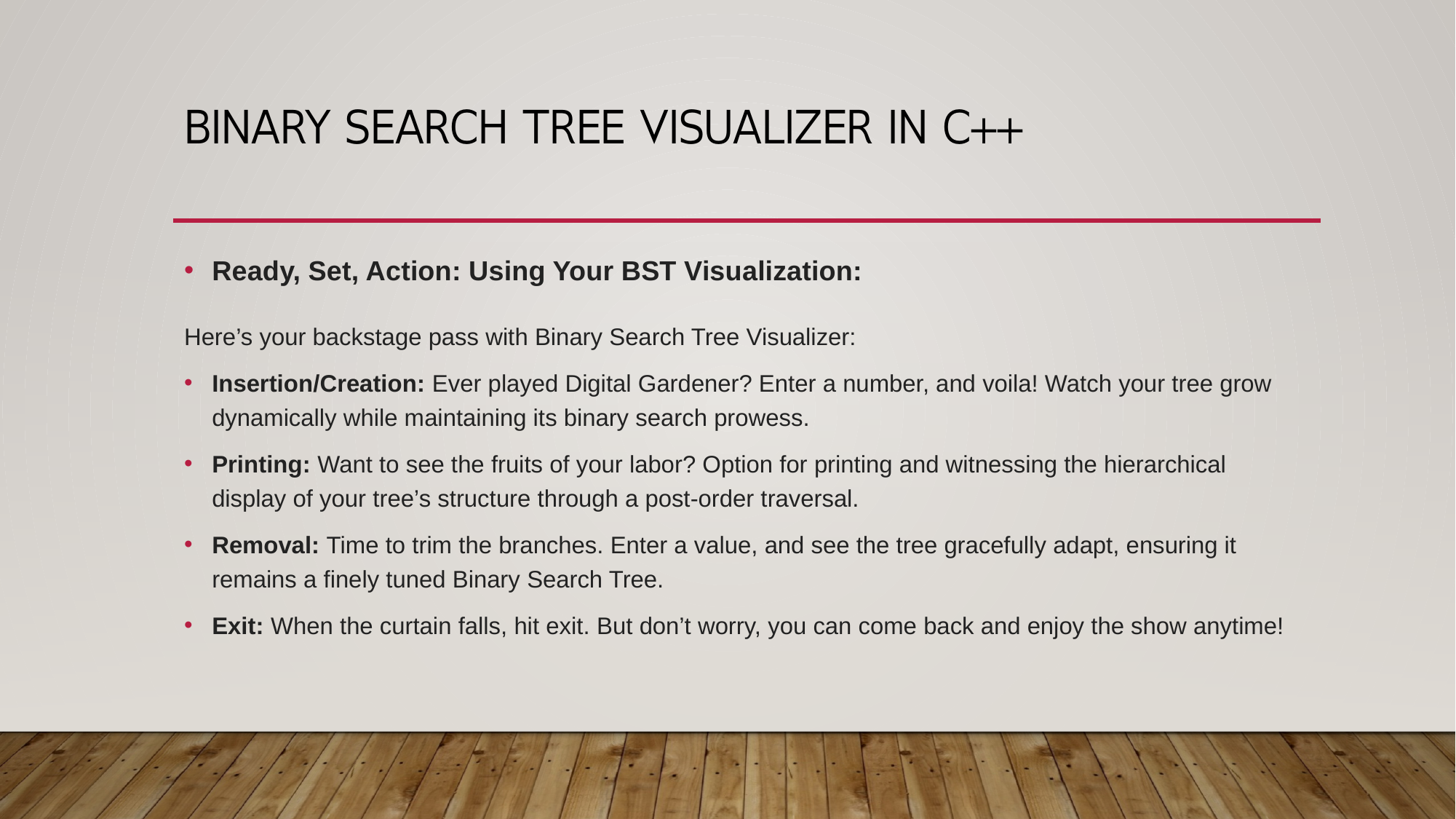

# Binary search tree visualizer in C++
Ready, Set, Action: Using Your BST Visualization:
Here’s your backstage pass with Binary Search Tree Visualizer:
Insertion/Creation: Ever played Digital Gardener? Enter a number, and voila! Watch your tree grow dynamically while maintaining its binary search prowess.
Printing: Want to see the fruits of your labor? Option for printing and witnessing the hierarchical display of your tree’s structure through a post-order traversal.
Removal: Time to trim the branches. Enter a value, and see the tree gracefully adapt, ensuring it remains a finely tuned Binary Search Tree.
Exit: When the curtain falls, hit exit. But don’t worry, you can come back and enjoy the show anytime!